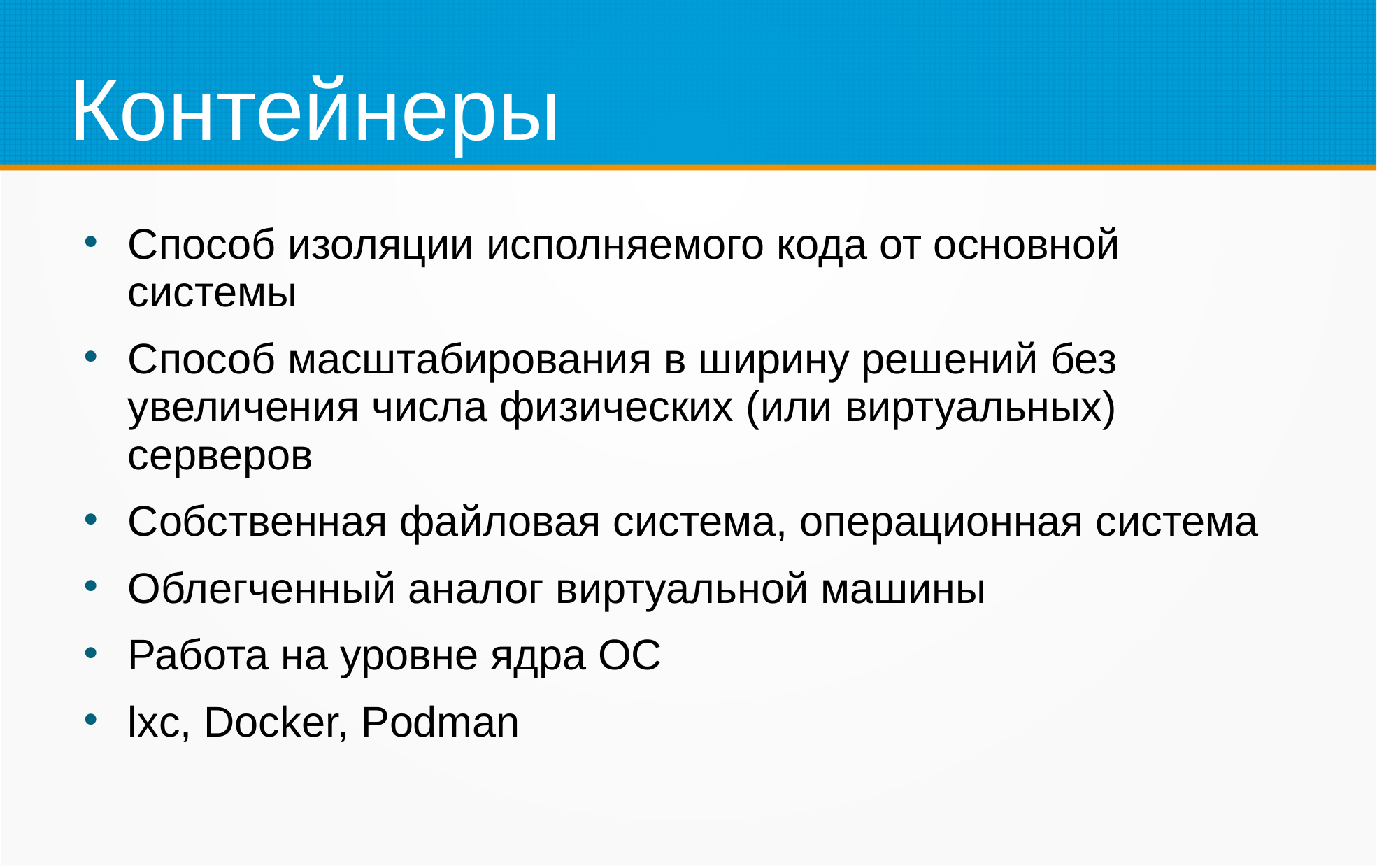

Контейнеры
Способ изоляции исполняемого кода от основной системы
Способ масштабирования в ширину решений без увеличения числа физических (или виртуальных) серверов
Собственная файловая система, операционная система
Облегченный аналог виртуальной машины
Работа на уровне ядра ОС
lxc, Docker, Podman